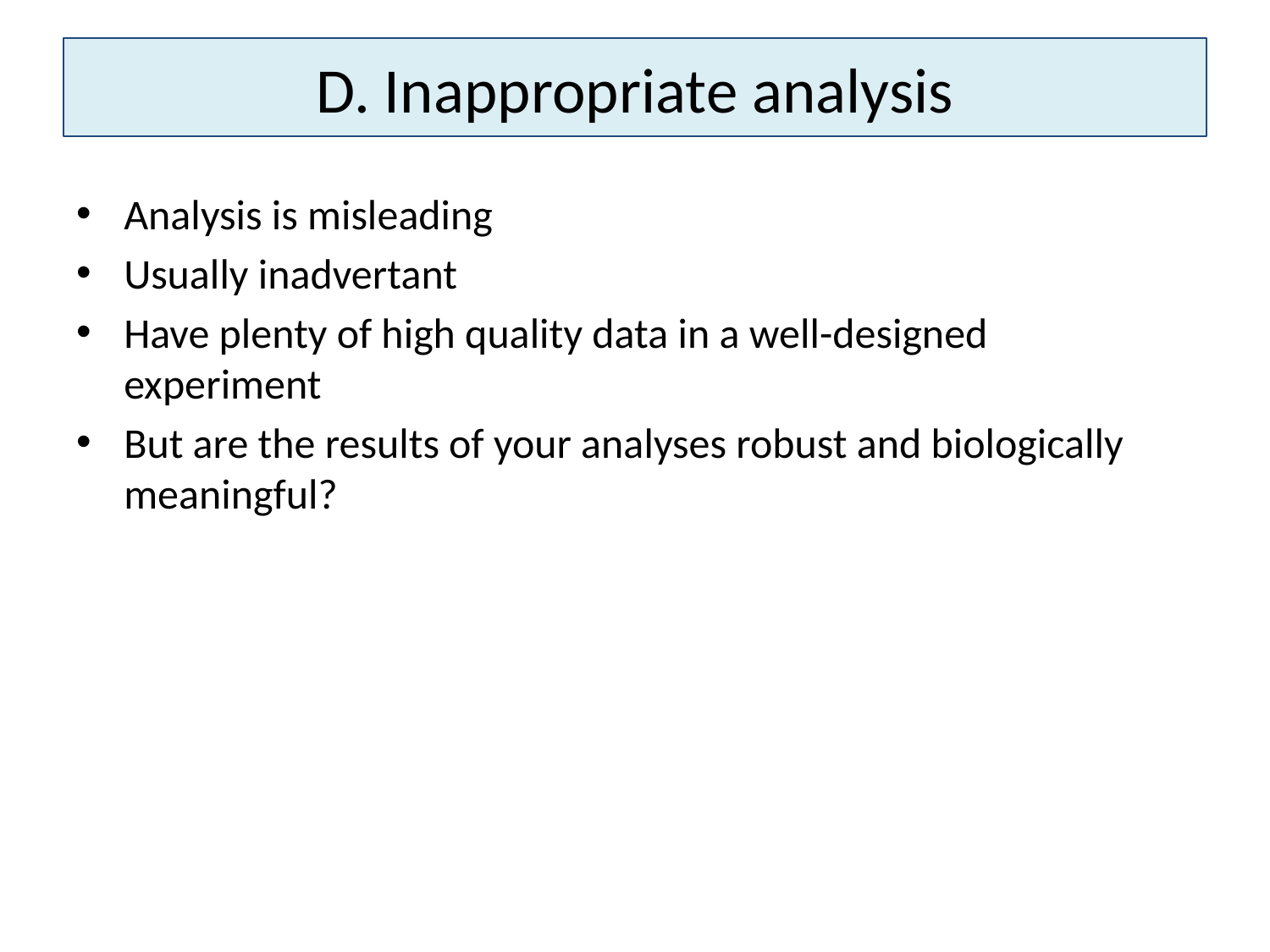

# D. Inappropriate analysis
Analysis is misleading
Usually inadvertant
Have plenty of high quality data in a well-designed experiment
But are the results of your analyses robust and biologically meaningful?